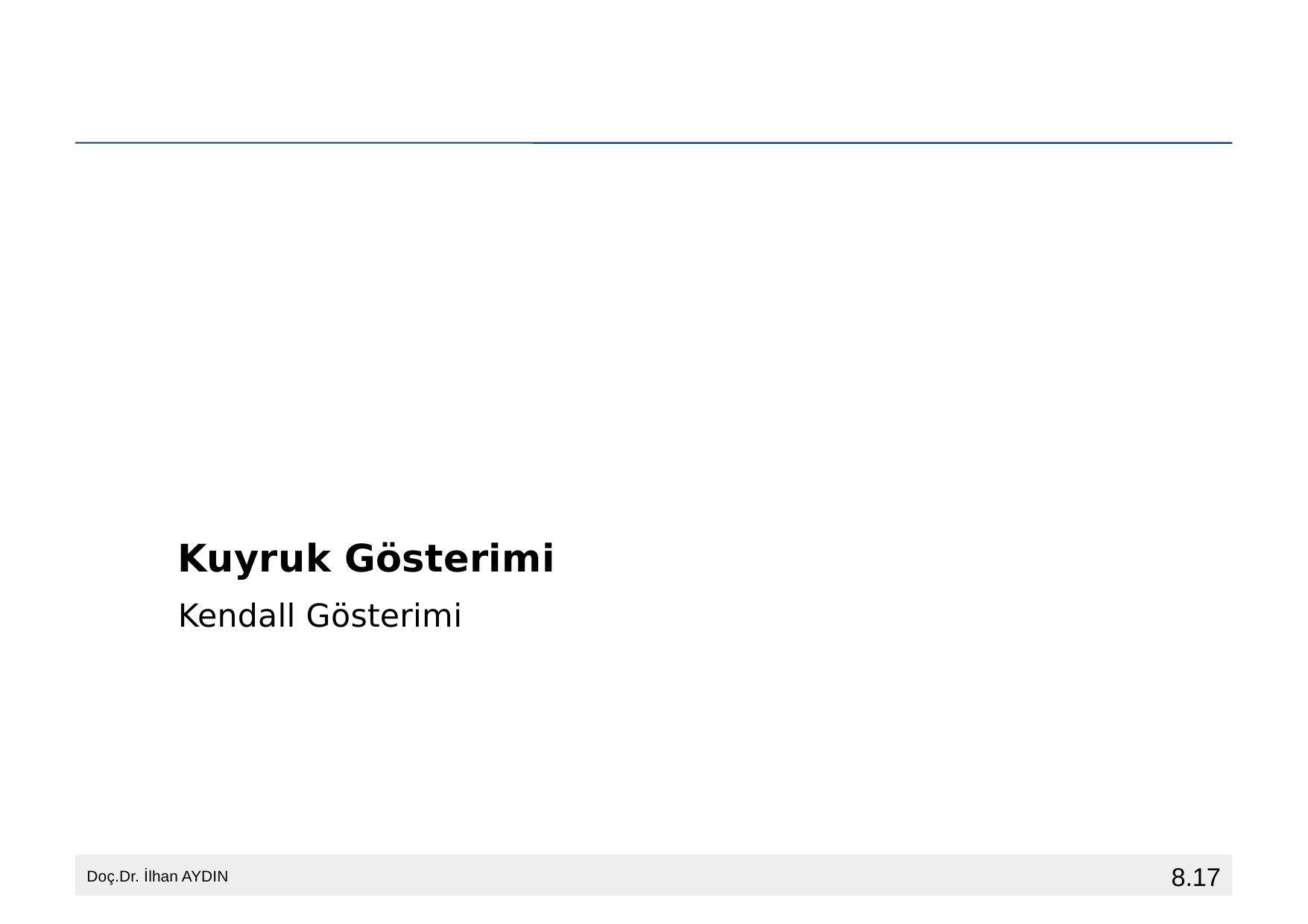

Kuyruk Gösterimi
Kendall Gösterimi
8.17
Doç.Dr. İlhan AYDIN